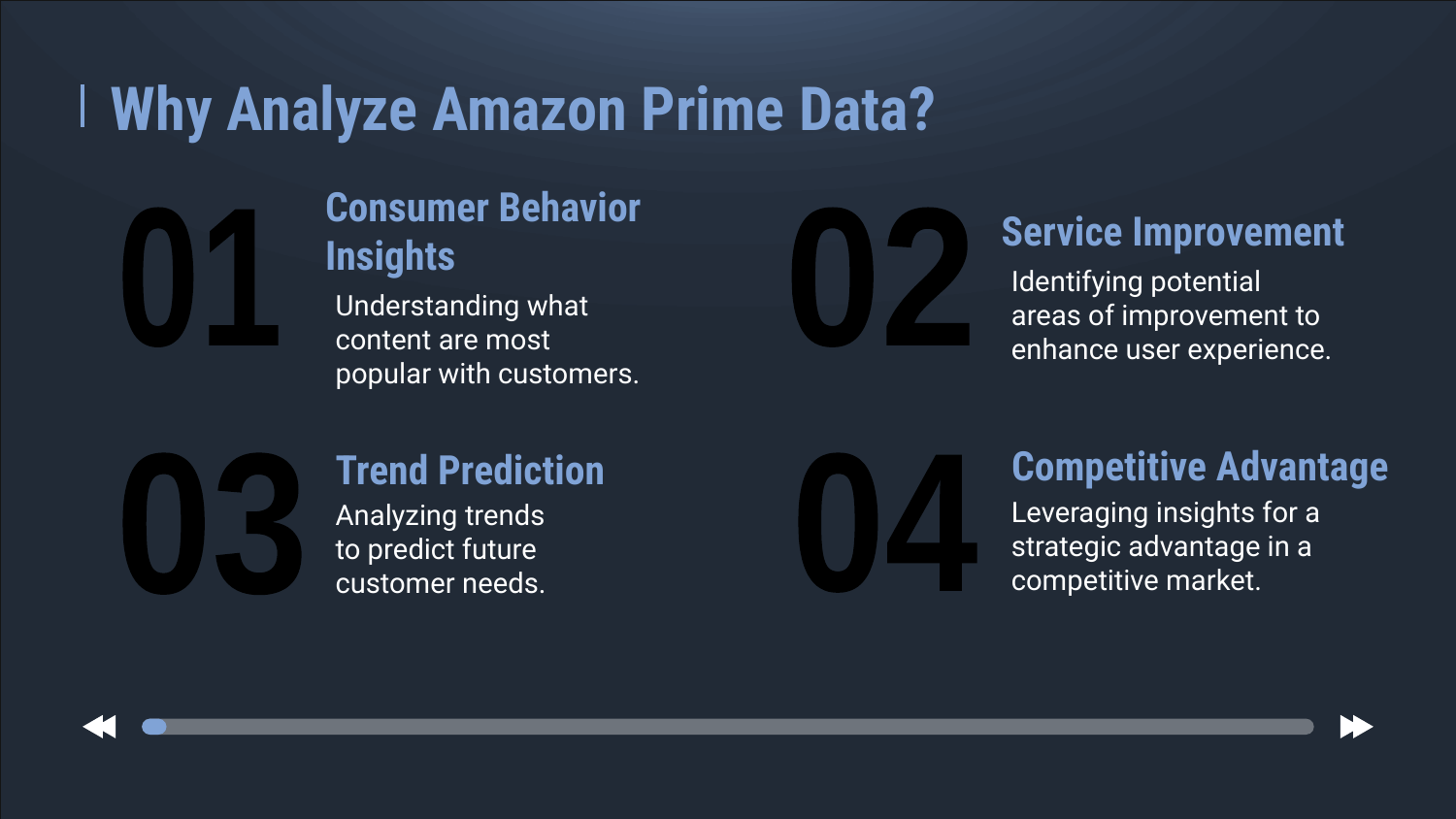

Why Analyze Amazon Prime Data?
# Consumer Behavior Insights
Service Improvement
02
01
Identifying potential areas of improvement to enhance user experience.
Understanding what content are most popular with customers.
Competitive Advantage
Trend Prediction
03
04
Leveraging insights for a strategic advantage in a competitive market.
Analyzing trends to predict future customer needs.